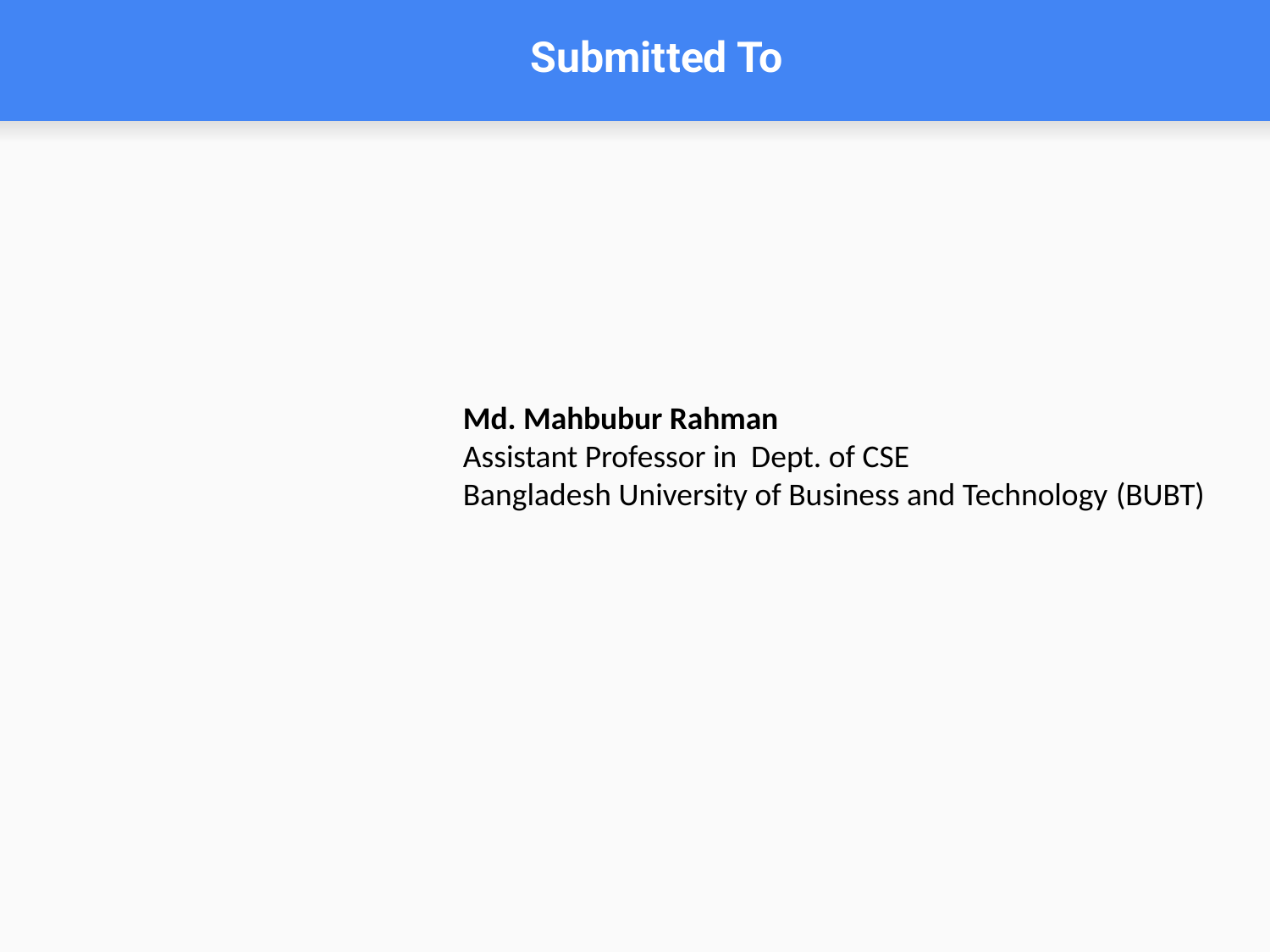

# Submitted To
Md. Mahbubur Rahman
Assistant Professor in  Dept. of CSE
Bangladesh University of Business and Technology (BUBT)